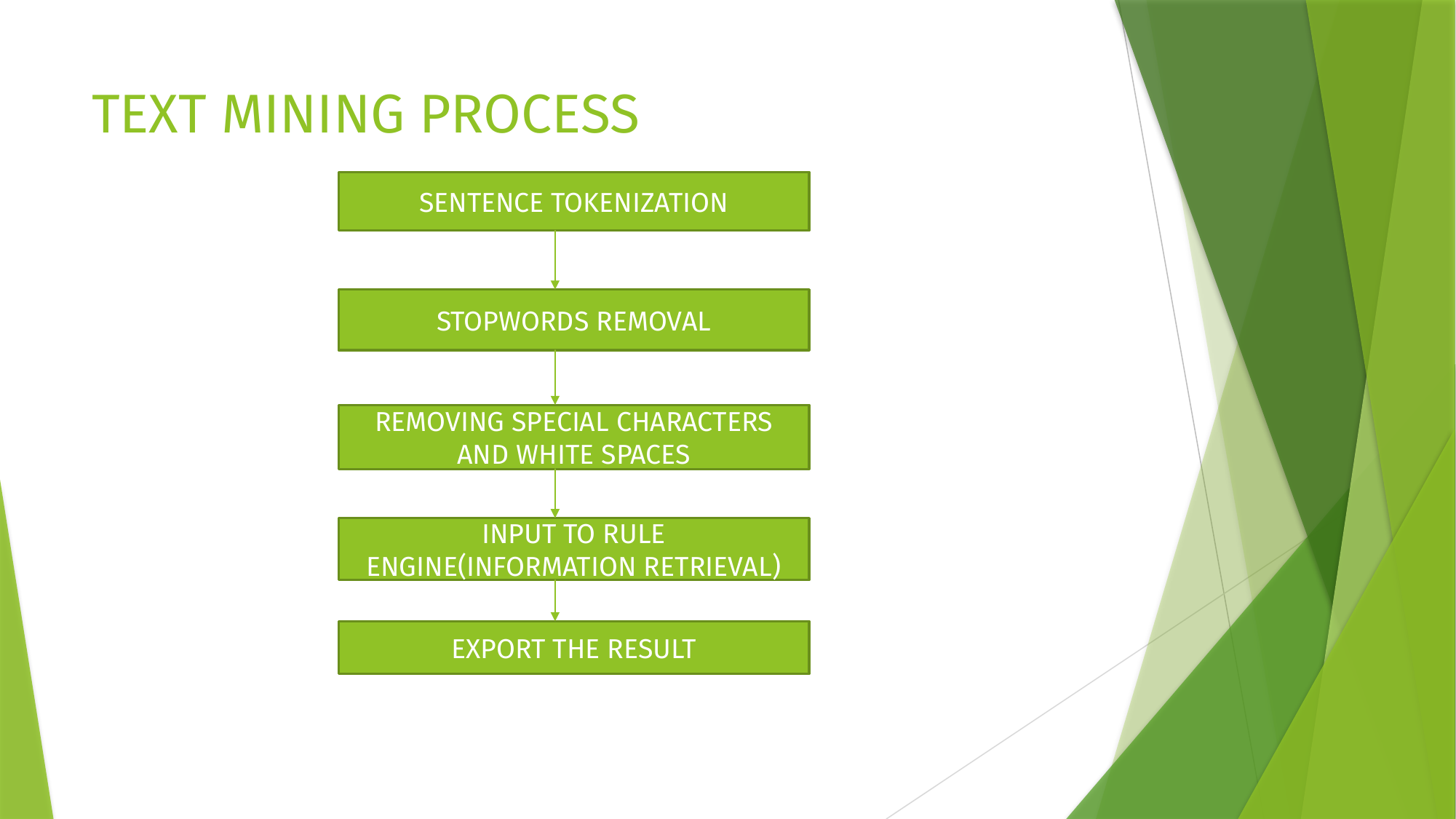

# TEXT MINING PROCESS

SENTENCE TOKENIZATION
STOPWORDS REMOVAL
REMOVING SPECIAL CHARACTERS AND WHITE SPACES
INPUT TO RULE ENGINE(INFORMATION RETRIEVAL)
EXPORT THE RESULT